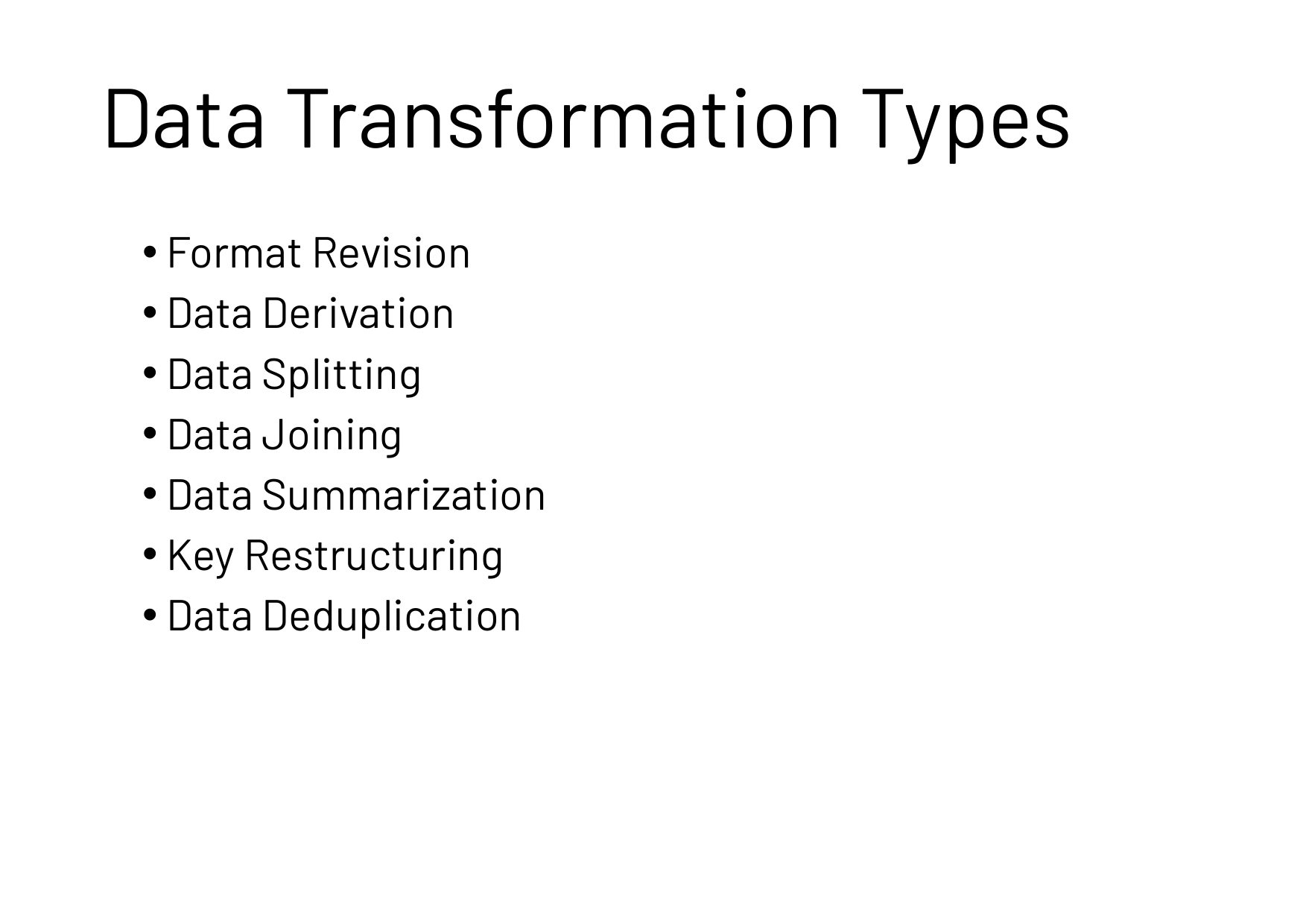

# Data Transformation Types
Format Revision
Data Derivation
Data Splitting
Data Joining
Data Summarization
Key Restructuring
Data Deduplication